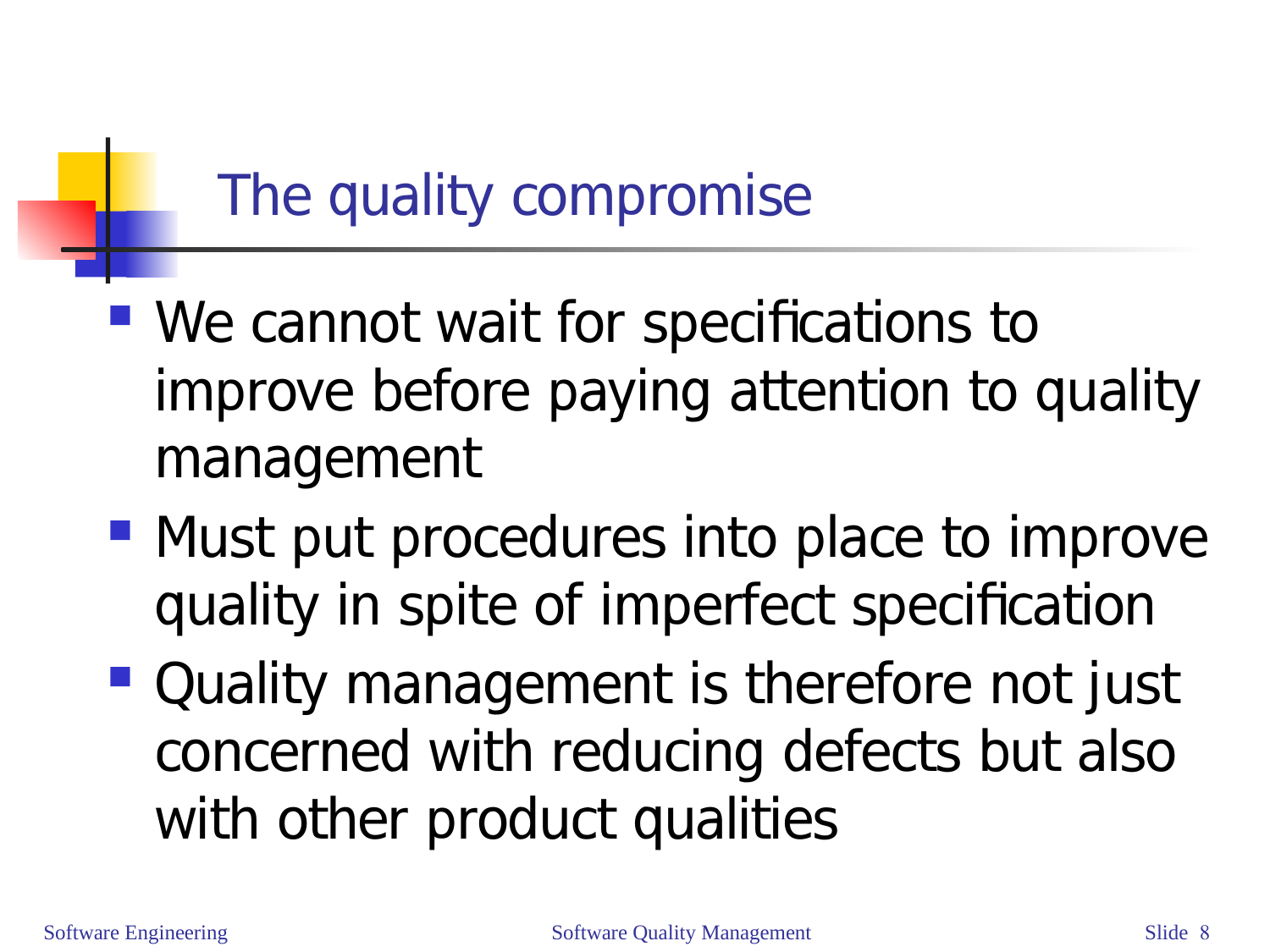

# The quality compromise
We cannot wait for specifications to improve before paying attention to quality management
Must put procedures into place to improve quality in spite of imperfect specification
Quality management is therefore not just concerned with reducing defects but also with other product qualities